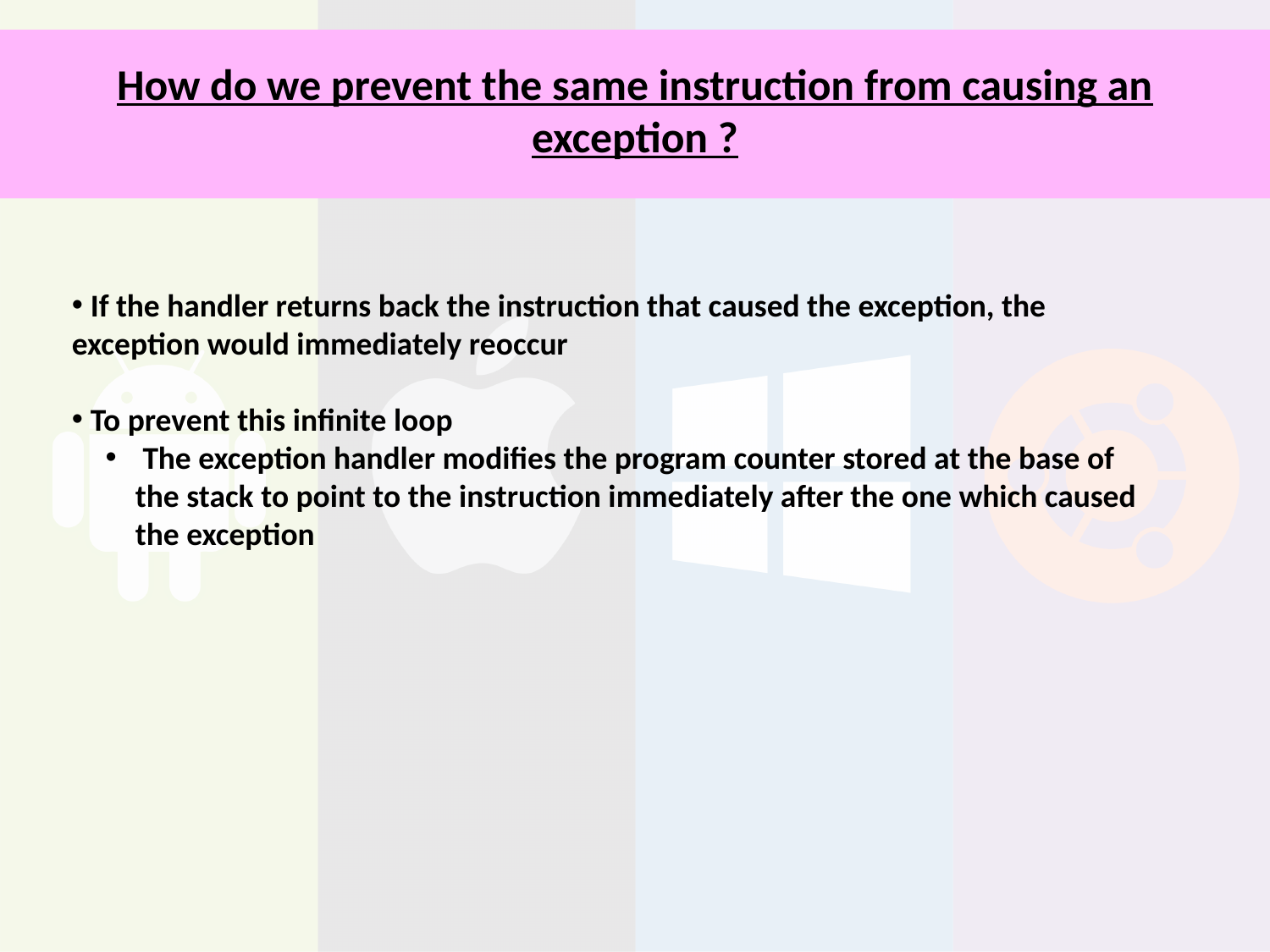

# How do we prevent the same instruction from causing an exception ?
 If the handler returns back the instruction that caused the exception, the exception would immediately reoccur

 To prevent this infinite loop
 The exception handler modifies the program counter stored at the base of the stack to point to the instruction immediately after the one which caused the exception